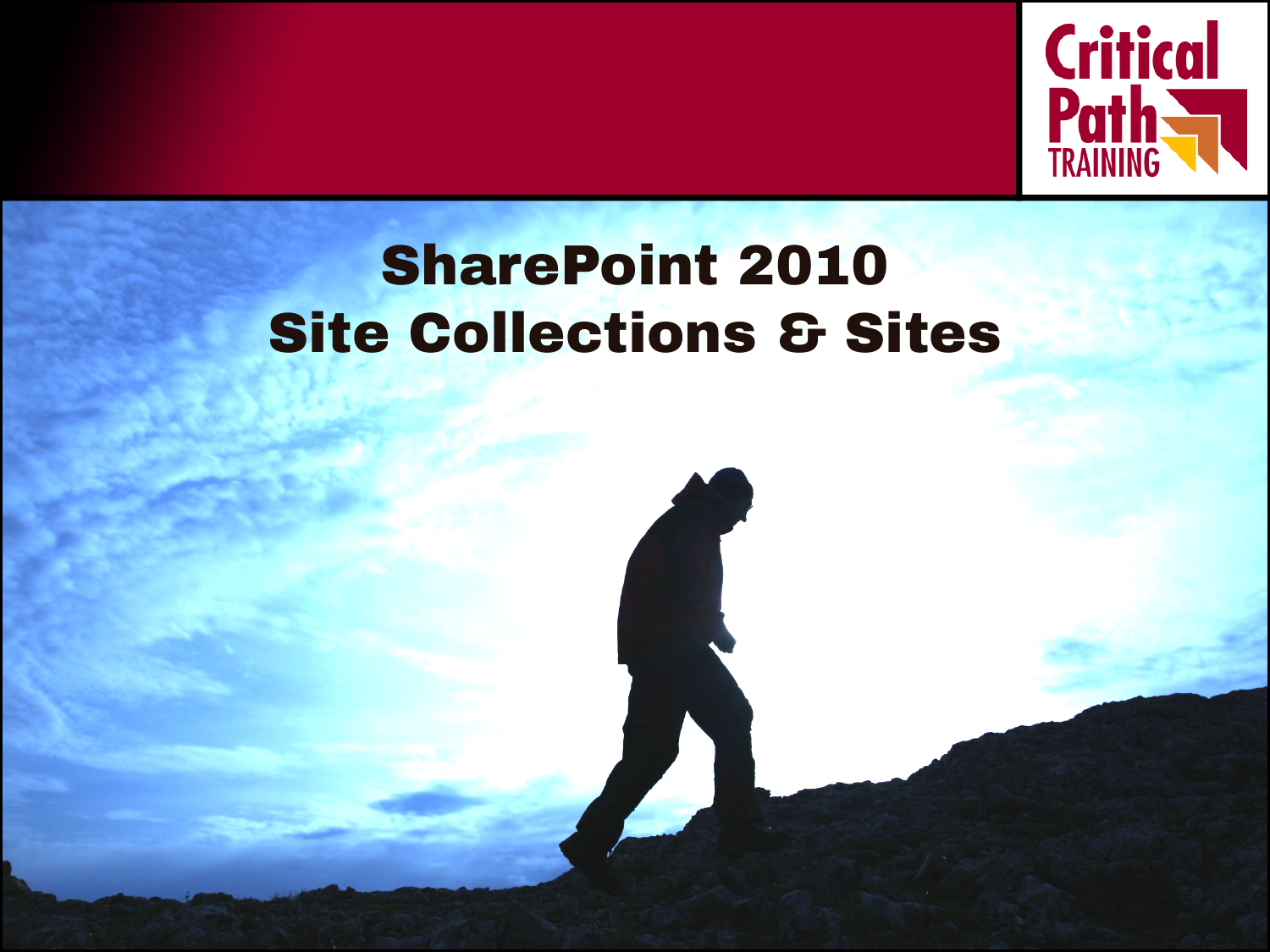

# SharePoint 2010 Site Collections & Sites